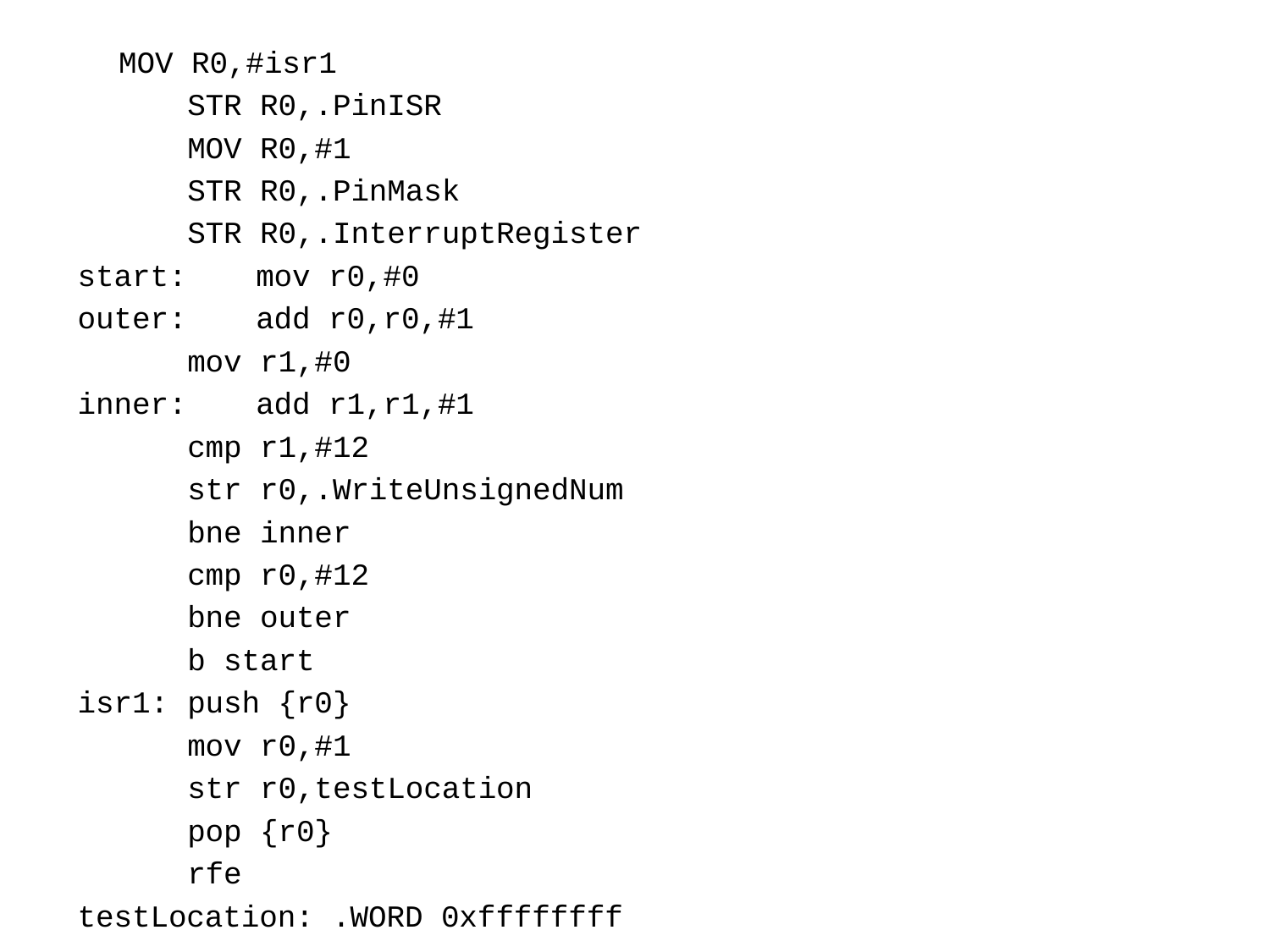

MOV R0,#isr1
      	STR R0,.PinISR
      	MOV R0,#1
      	STR R0,.PinMask
      	STR R0,.InterruptRegister
start: 	mov r0,#0
outer: 	add r0,r0,#1
      	mov r1,#0
inner: 	add r1,r1,#1
      	cmp r1,#12
      	str r0,.WriteUnsignedNum
      	bne inner
      	cmp r0,#12
      	bne outer
      	b start
isr1: 	push {r0}
      	mov r0,#1
      	str r0,testLocation
      	pop {r0}
      	rfe
testLocation: .WORD 0xffffffff